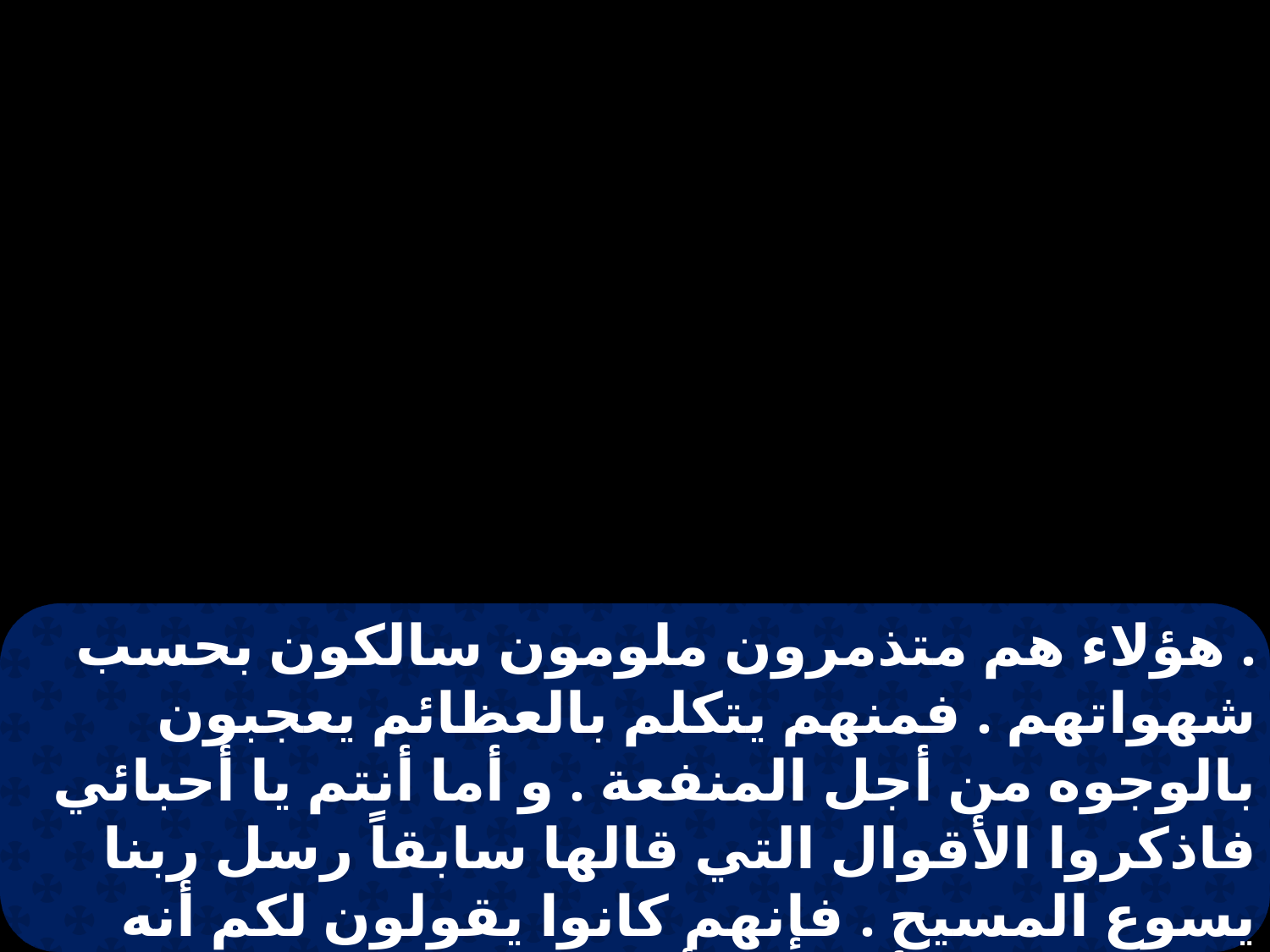

. هؤلاء هم متذمرون ملومون سالكون بحسب شهواتهم . فمنهم يتكلم بالعظائم يعجبون بالوجوه من أجل المنفعة . و أما أنتم يا أحبائي فاذكروا الأقوال التي قالها سابقاً رسل ربنا يسوع المسيح . فإنهم كانوا يقولون لكم أنه في الزمان الأخير سيأتي قوم طغاة، سالكين